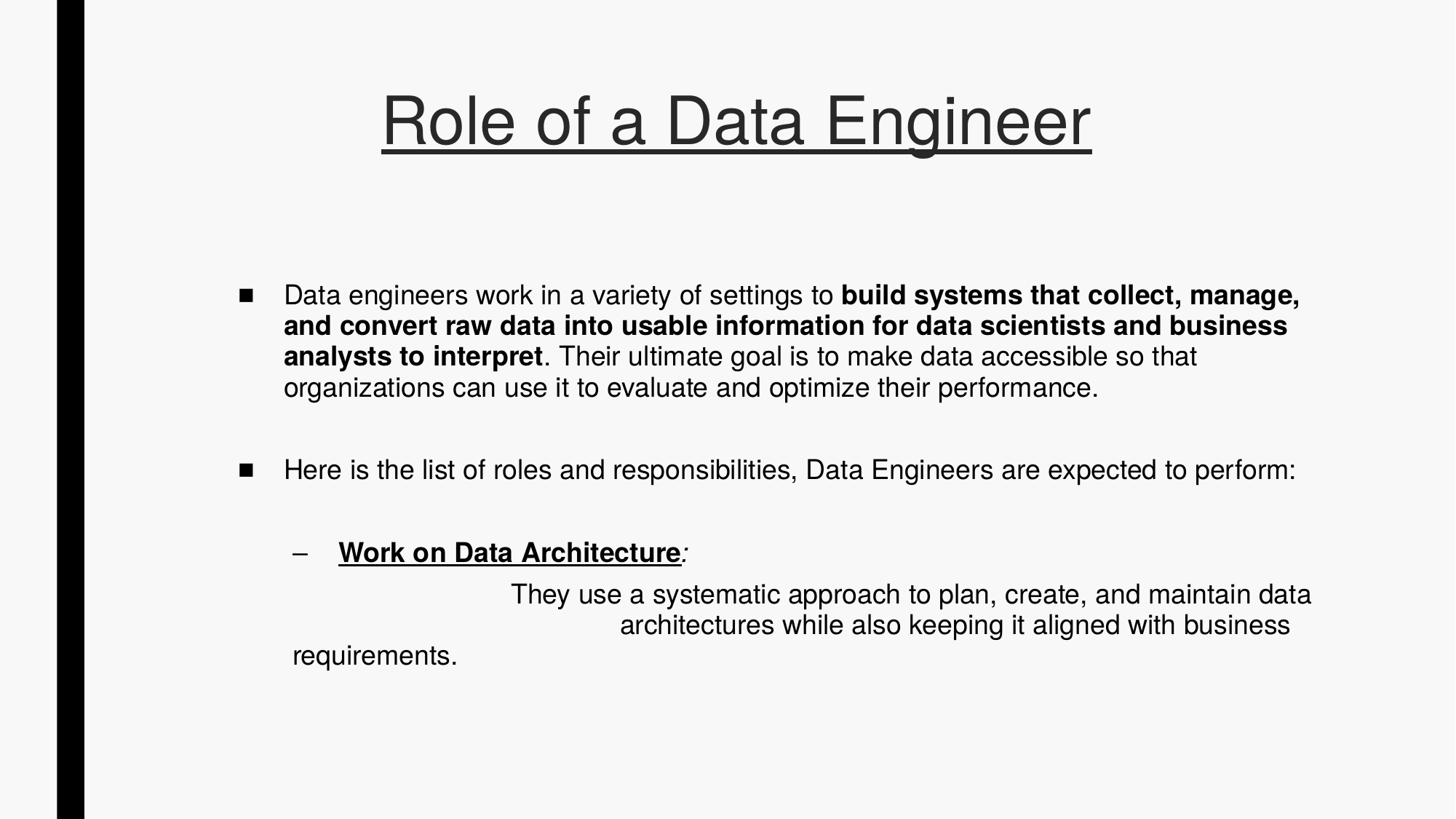

# Role of a Data Engineer
Data engineers work in a variety of settings to build systems that collect, manage, and convert raw data into usable information for data scientists and business analysts to interpret. Their ultimate goal is to make data accessible so that organizations can use it to evaluate and optimize their performance.

Here is the list of roles and responsibilities, Data Engineers are expected to perform:

Work on Data Architecture:
		They use a systematic approach to plan, create, and maintain data 			architectures while also keeping it aligned with business requirements.